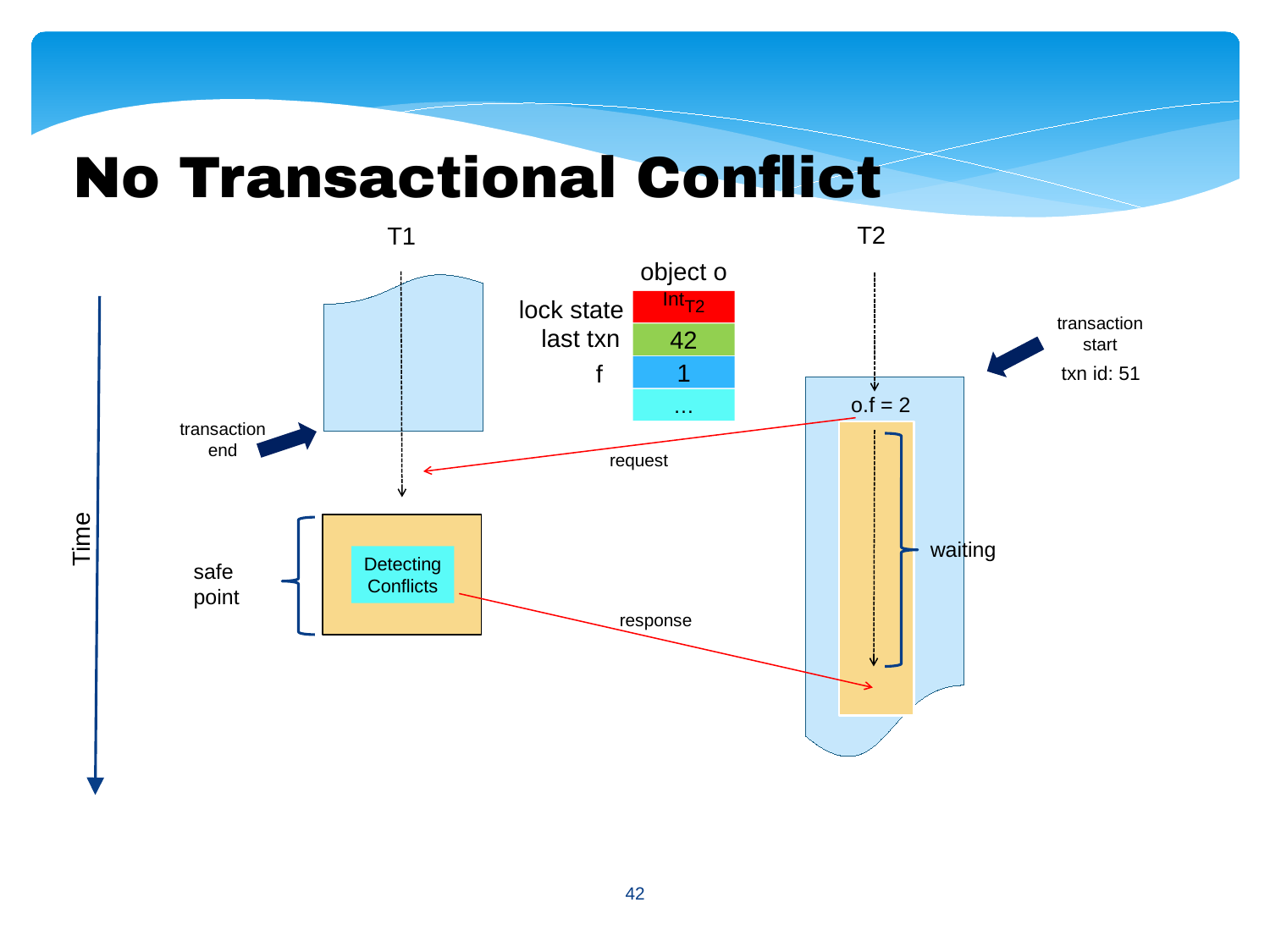

No Transactional Conflict
     T2
      T1
object o

lock state
IntT2
transaction start
last txn
42

f
txn id: 51
1

o.f = 2
…

transaction end

request
Time

waiting
safe point
Detecting
Conflicts
response
42